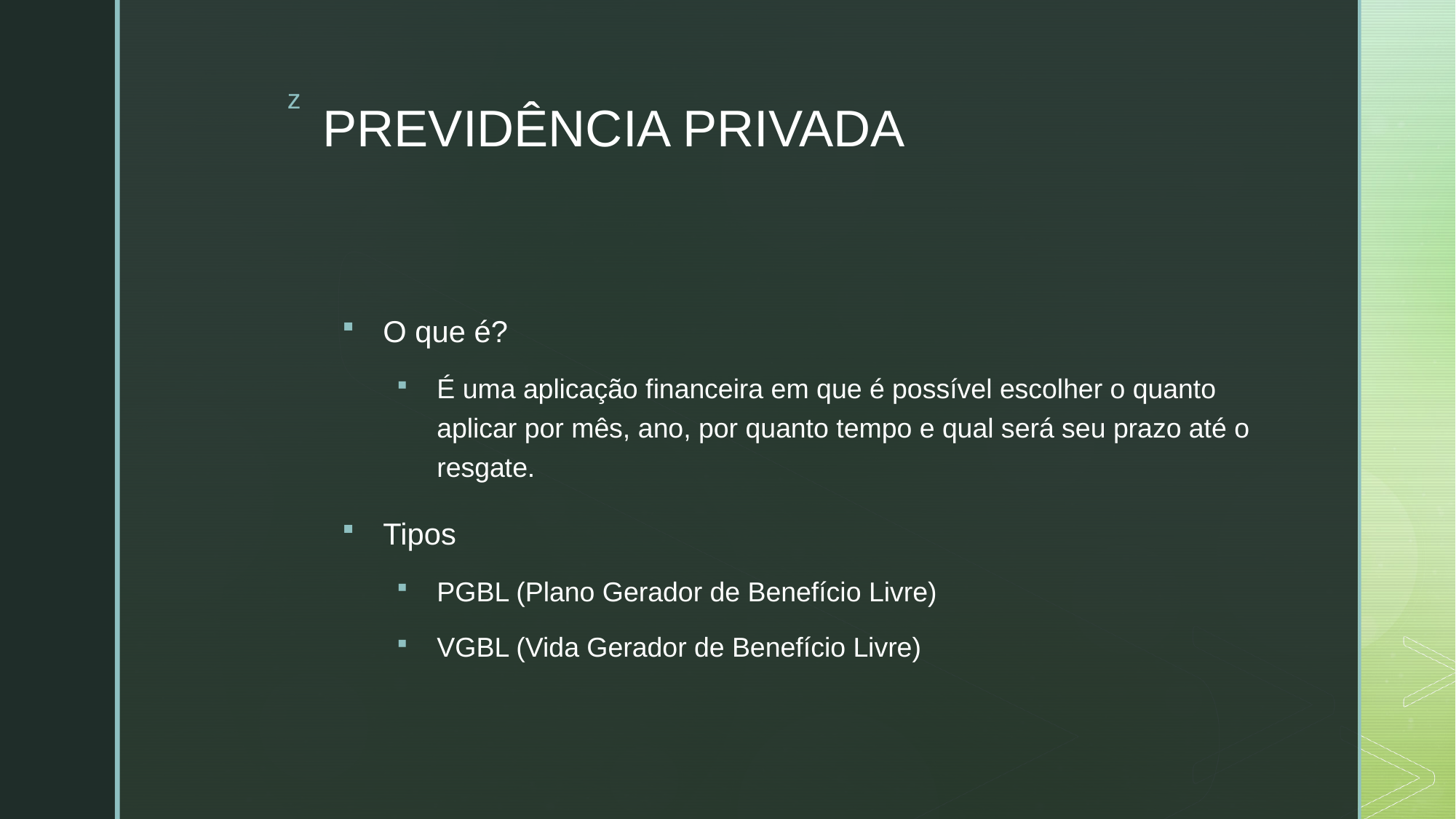

# PREVIDÊNCIA PRIVADA
O que é?
É uma aplicação financeira em que é possível escolher o quanto aplicar por mês, ano, por quanto tempo e qual será seu prazo até o resgate.
Tipos
PGBL (Plano Gerador de Benefício Livre)
VGBL (Vida Gerador de Benefício Livre)